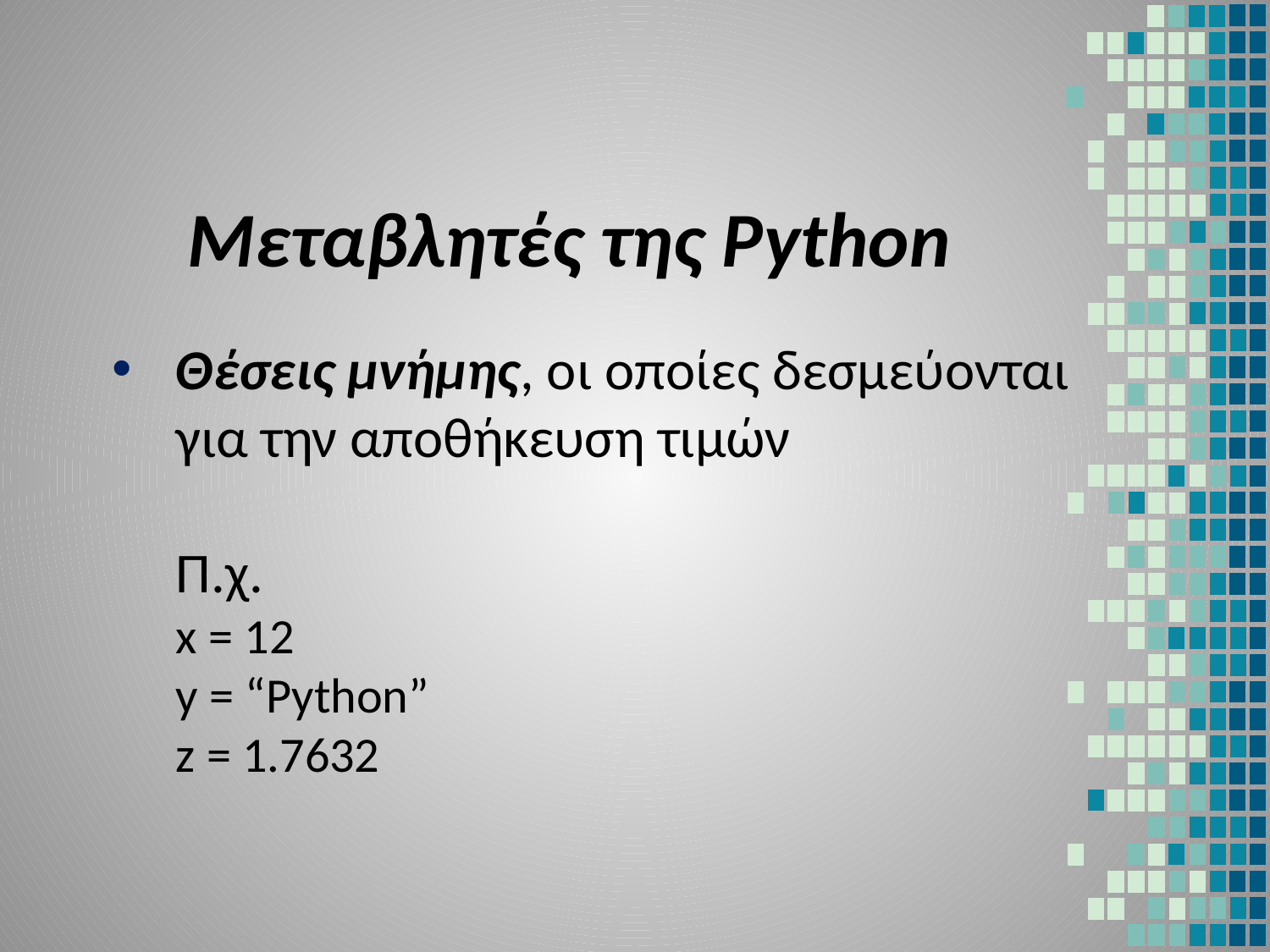

# Μεταβλητές της Python
Θέσεις μνήμης, οι οποίες δεσμεύονται για την αποθήκευση τιμών

     Π.χ.
	x = 12
	y = “Python”
	z = 1.7632